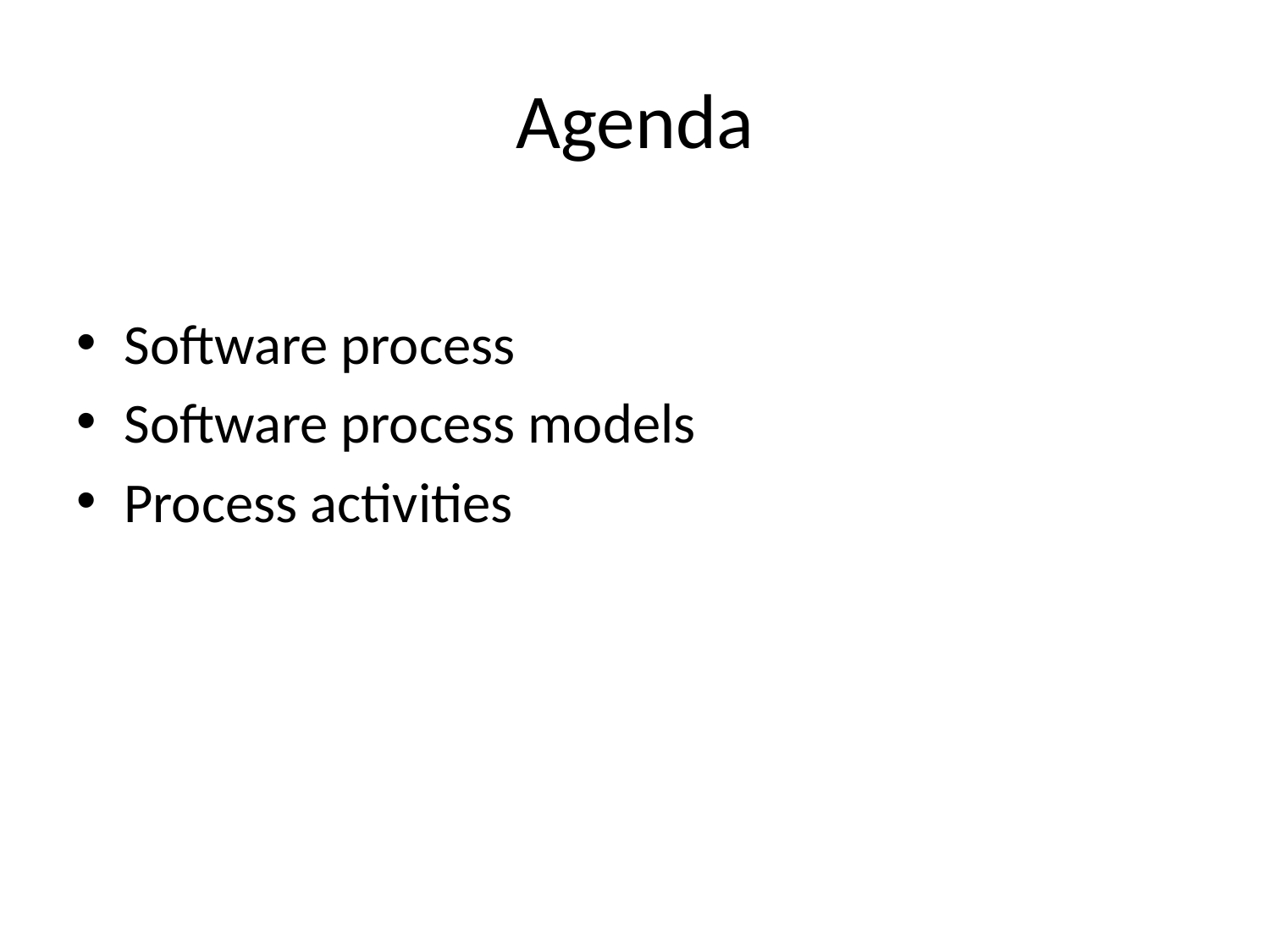

# Agenda

Software process
Software process models
Process activities